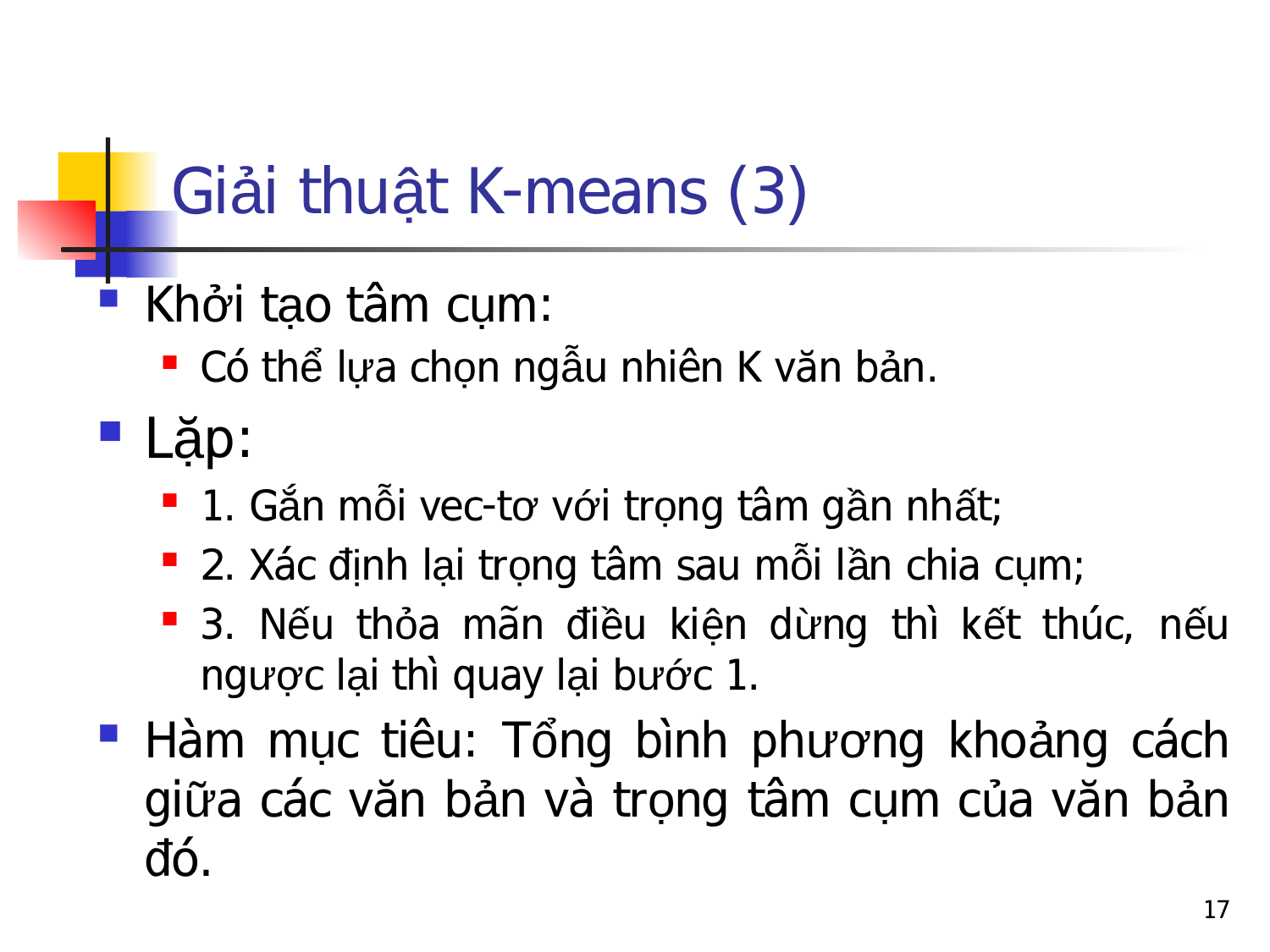

# Giải thuật K-means (3)
Khởi tạo tâm cụm:
Có thể lựa chọn ngẫu nhiên K văn bản.
Lặp:
1. Gắn mỗi vec-tơ với trọng tâm gần nhất;
2. Xác định lại trọng tâm sau mỗi lần chia cụm;
3. Nếu thỏa mãn điều kiện dừng thì kết thúc, nếu ngược lại thì quay lại bước 1.
Hàm mục tiêu: Tổng bình phương khoảng cách giữa các văn bản và trọng tâm cụm của văn bản đó.
17